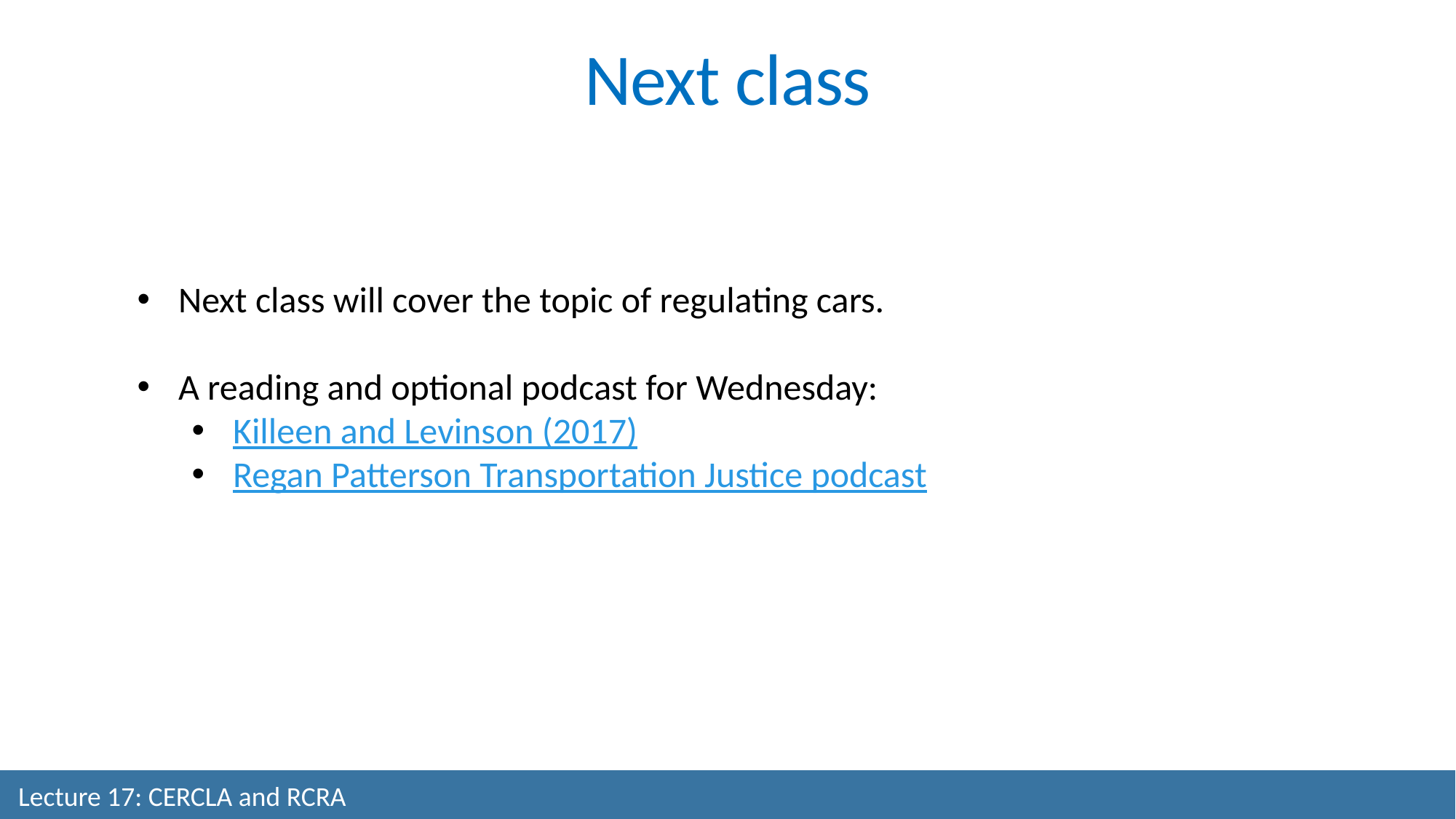

Next class

Next class will cover the topic of regulating cars.

A reading and optional podcast for Wednesday:
Killeen and Levinson (2017)
Regan Patterson Transportation Justice podcast